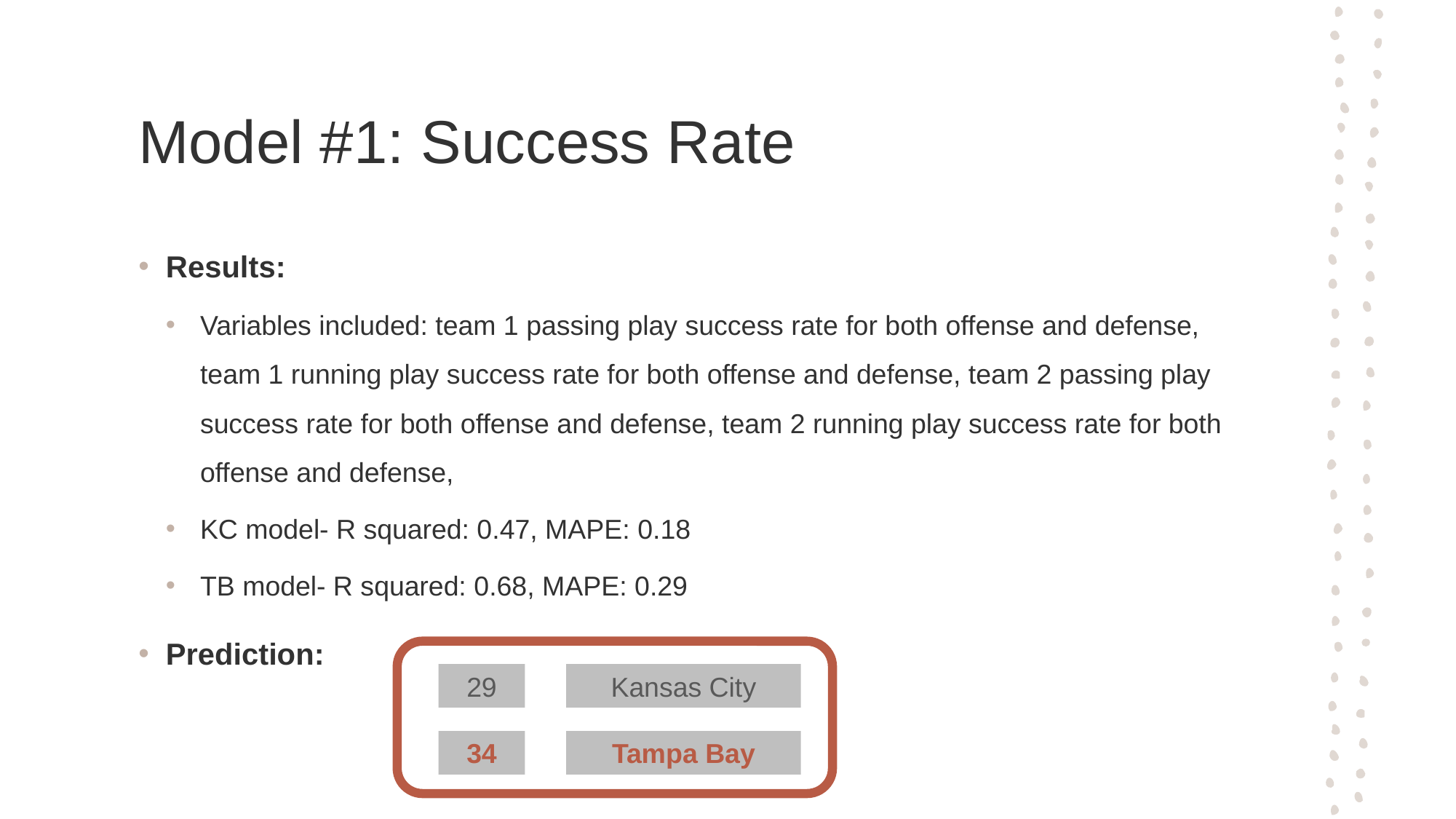

# Model #1: Success Rate
Results:
Variables included: team 1 passing play success rate for both offense and defense, team 1 running play success rate for both offense and defense, team 2 passing play success rate for both offense and defense, team 2 running play success rate for both offense and defense,
KC model- R squared: 0.47, MAPE: 0.18
TB model- R squared: 0.68, MAPE: 0.29
Prediction:

29
Kansas City
34
Tampa Bay